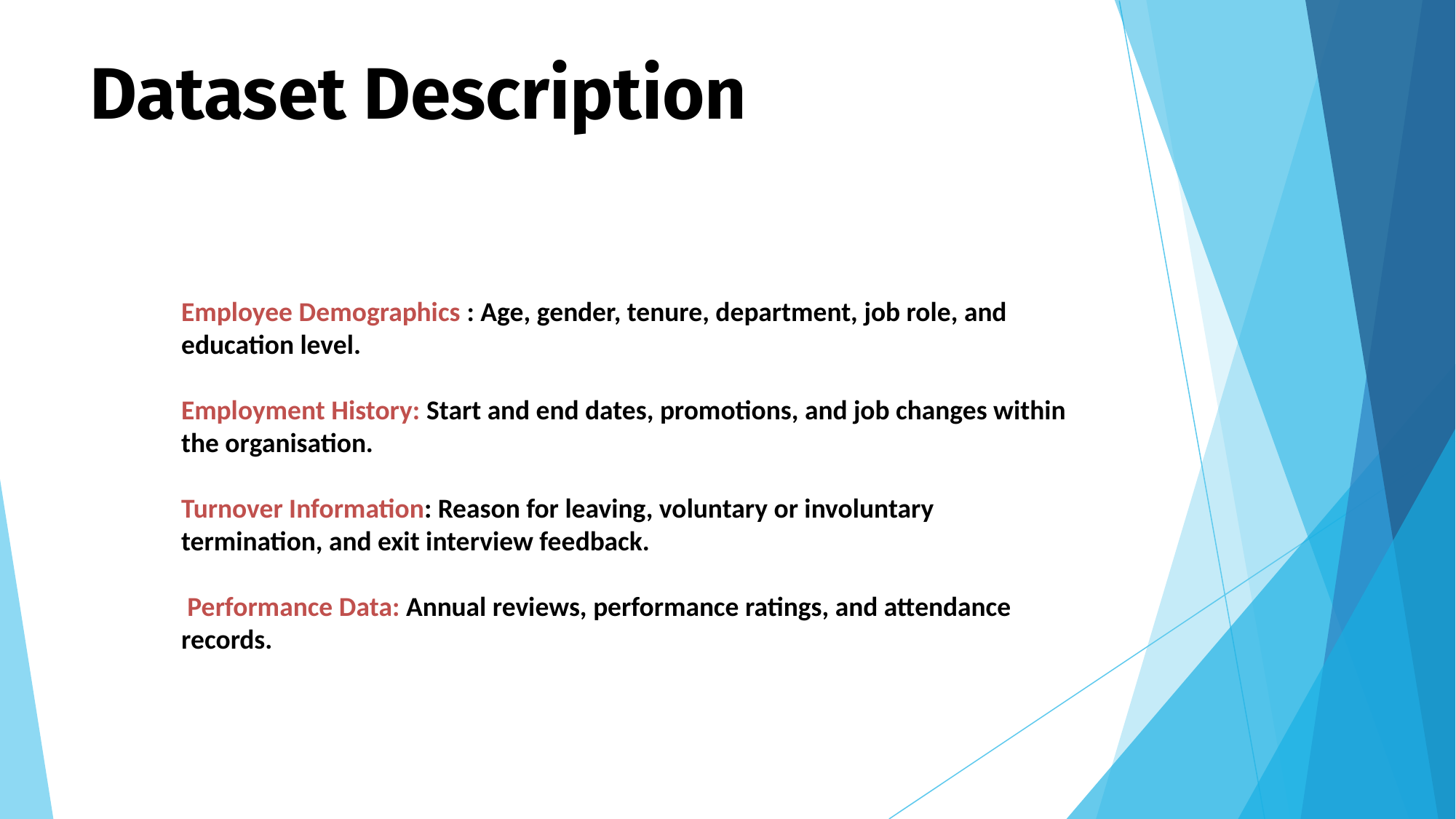

# Dataset Description
Employee Demographics : Age, gender, tenure, department, job role, and education level.

Employment History: Start and end dates, promotions, and job changes within the organisation.

Turnover Information: Reason for leaving, voluntary or involuntary termination, and exit interview feedback.

 Performance Data: Annual reviews, performance ratings, and attendance records.